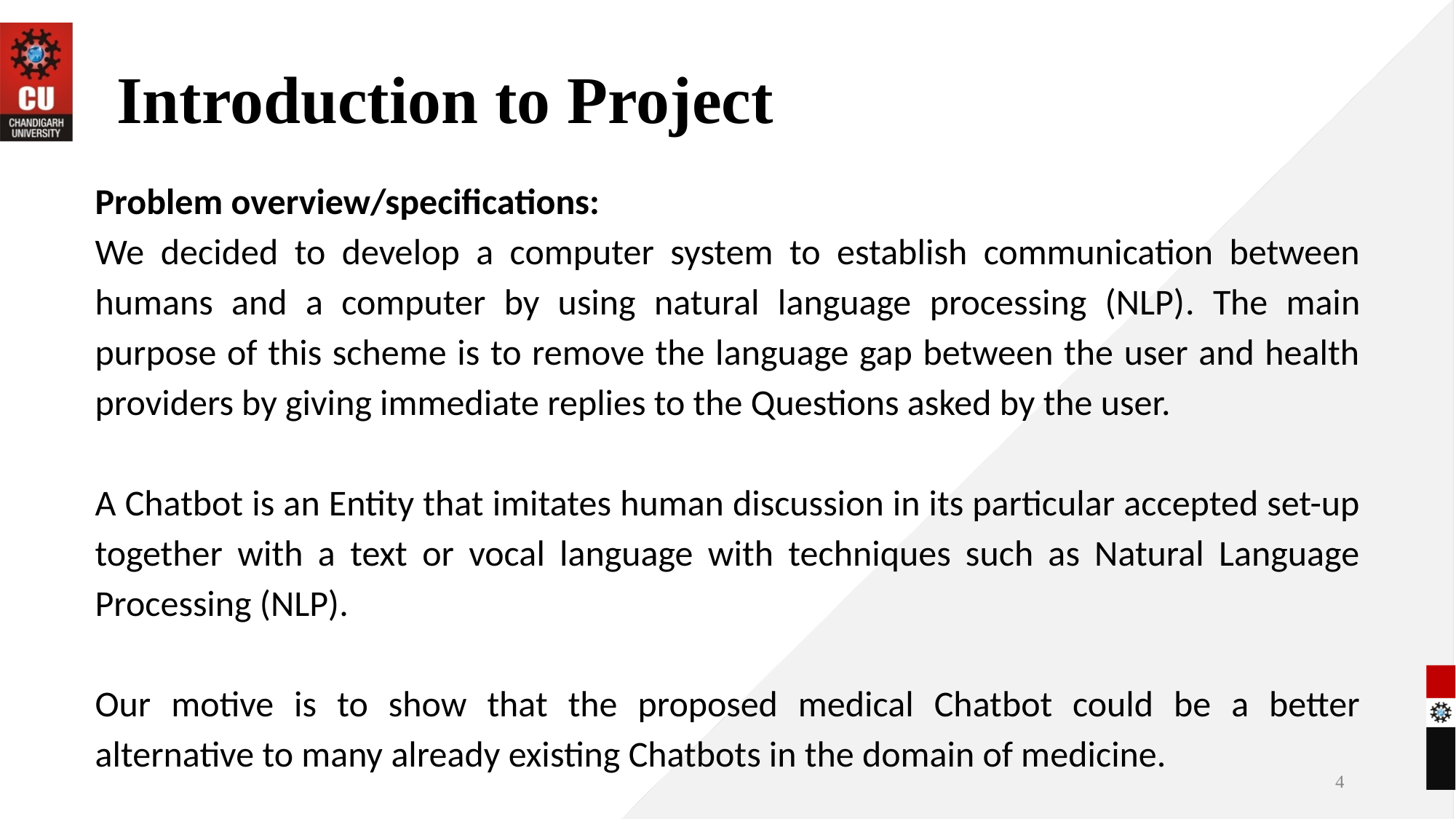

# Introduction to Project
Problem overview/specifications:
We decided to develop a computer system to establish communication between humans and a computer by using natural language processing (NLP). The main purpose of this scheme is to remove the language gap between the user and health providers by giving immediate replies to the Questions asked by the user.

A Chatbot is an Entity that imitates human discussion in its particular accepted set-up together with a text or vocal language with techniques such as Natural Language Processing (NLP).

Our motive is to show that the proposed medical Chatbot could be a better alternative to many already existing Chatbots in the domain of medicine.

4